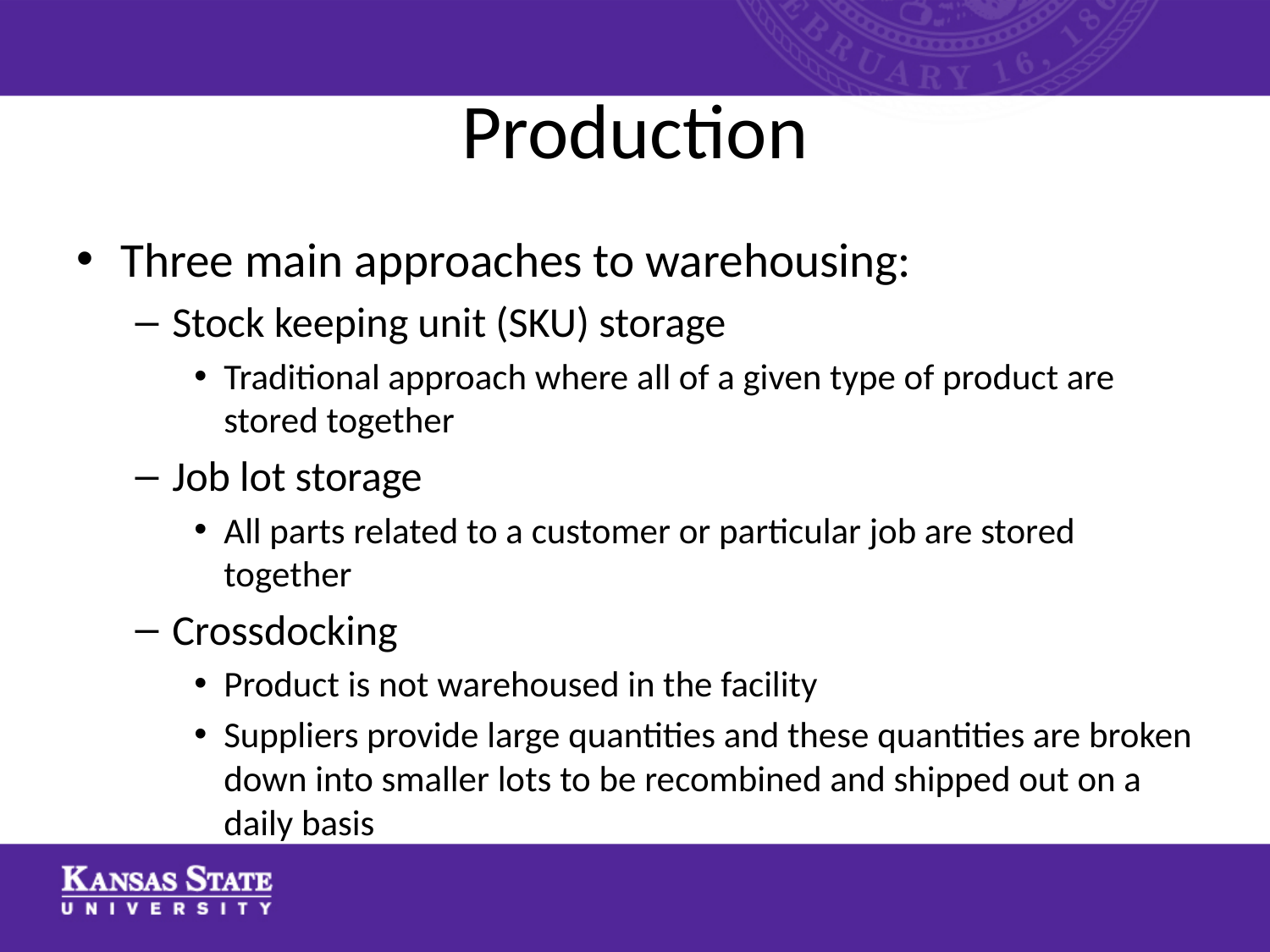

# Production
Three main approaches to warehousing:
Stock keeping unit (SKU) storage
Traditional approach where all of a given type of product are stored together
Job lot storage
All parts related to a customer or particular job are stored together
Crossdocking
Product is not warehoused in the facility
Suppliers provide large quantities and these quantities are broken down into smaller lots to be recombined and shipped out on a daily basis